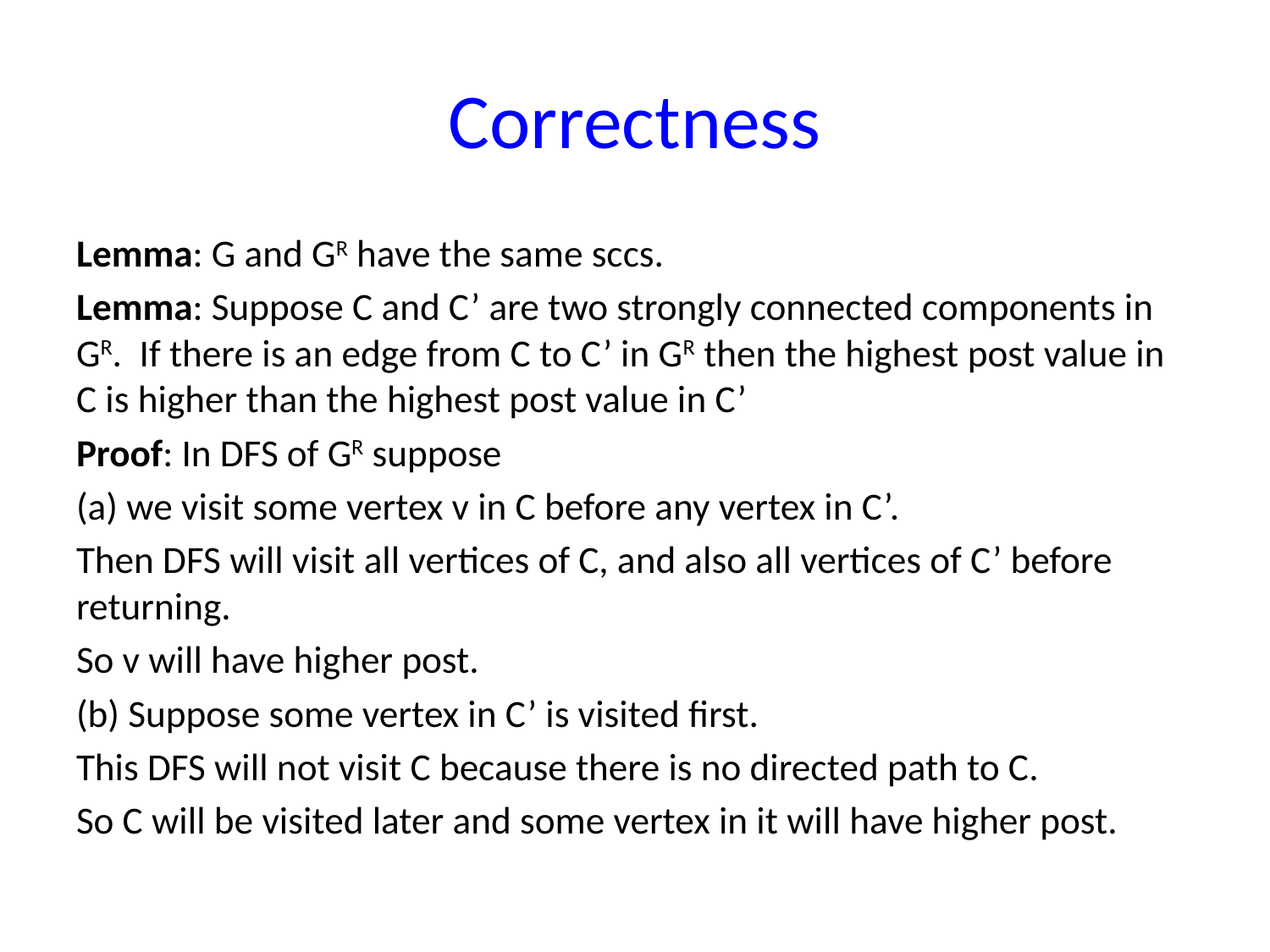

# Correctness
Lemma: G and GR have the same sccs.
Lemma: Suppose C and C’ are two strongly connected components in GR.  If there is an edge from C to C’ in GR then the highest post value in C is higher than the highest post value in C’
Proof: In DFS of GR suppose
(a) we visit some vertex v in C before any vertex in C’.
Then DFS will visit all vertices of C, and also all vertices of C’ before returning.
So v will have higher post.
(b) Suppose some vertex in C’ is visited first.
This DFS will not visit C because there is no directed path to C.
So C will be visited later and some vertex in it will have higher post.